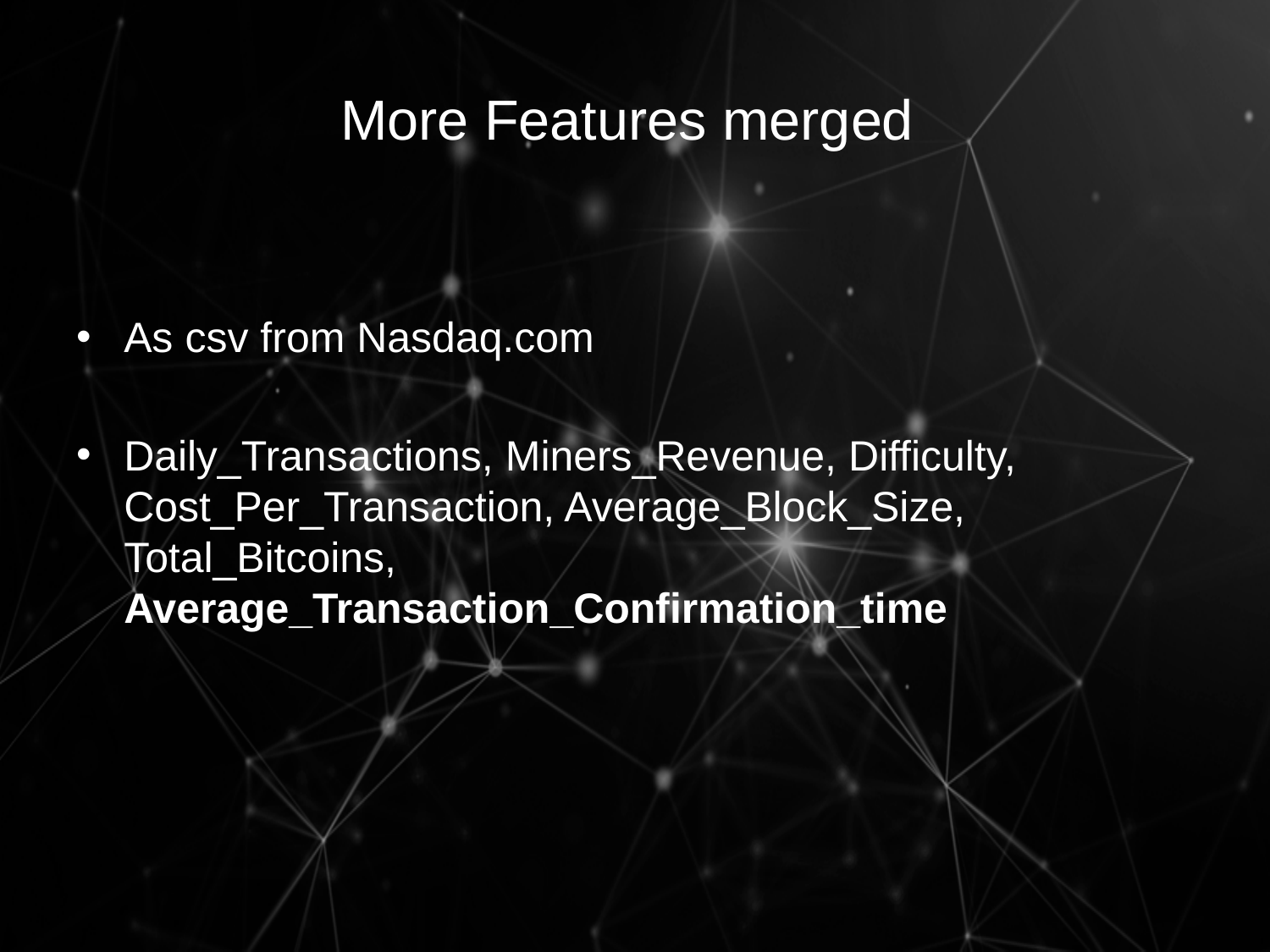

# More Features merged
As csv from Nasdaq.com

Daily_Transactions, Miners_Revenue, Difficulty, Cost_Per_Transaction, Average_Block_Size, Total_Bitcoins, Average_Transaction_Confirmation_time